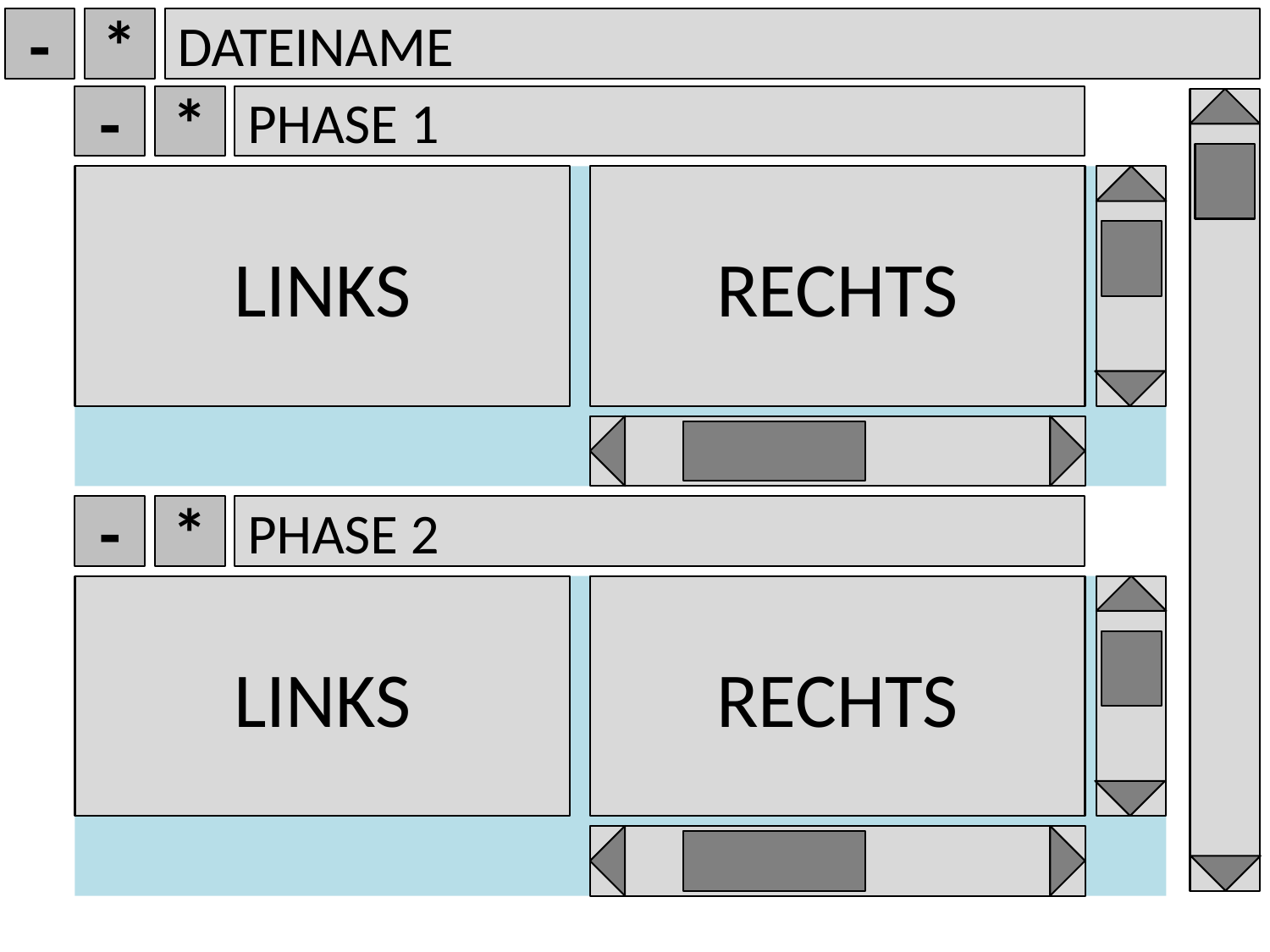

-
*
DATEINAME
-
*
PHASE 1

LINKS
RECHTS

-
*
PHASE 2

LINKS
RECHTS